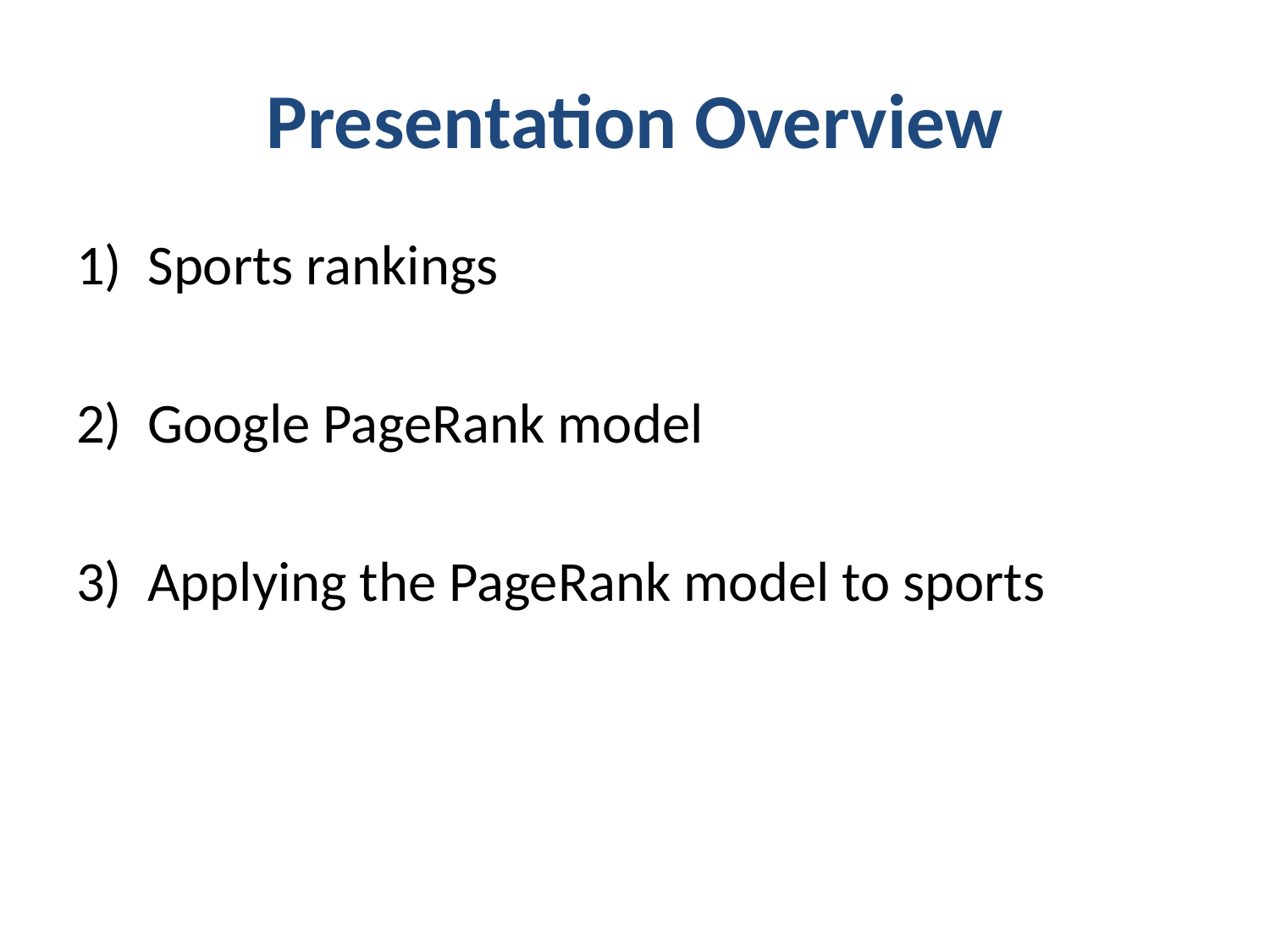

# Presentation Overview
Sports rankings

Google PageRank model

Applying the PageRank model to sports